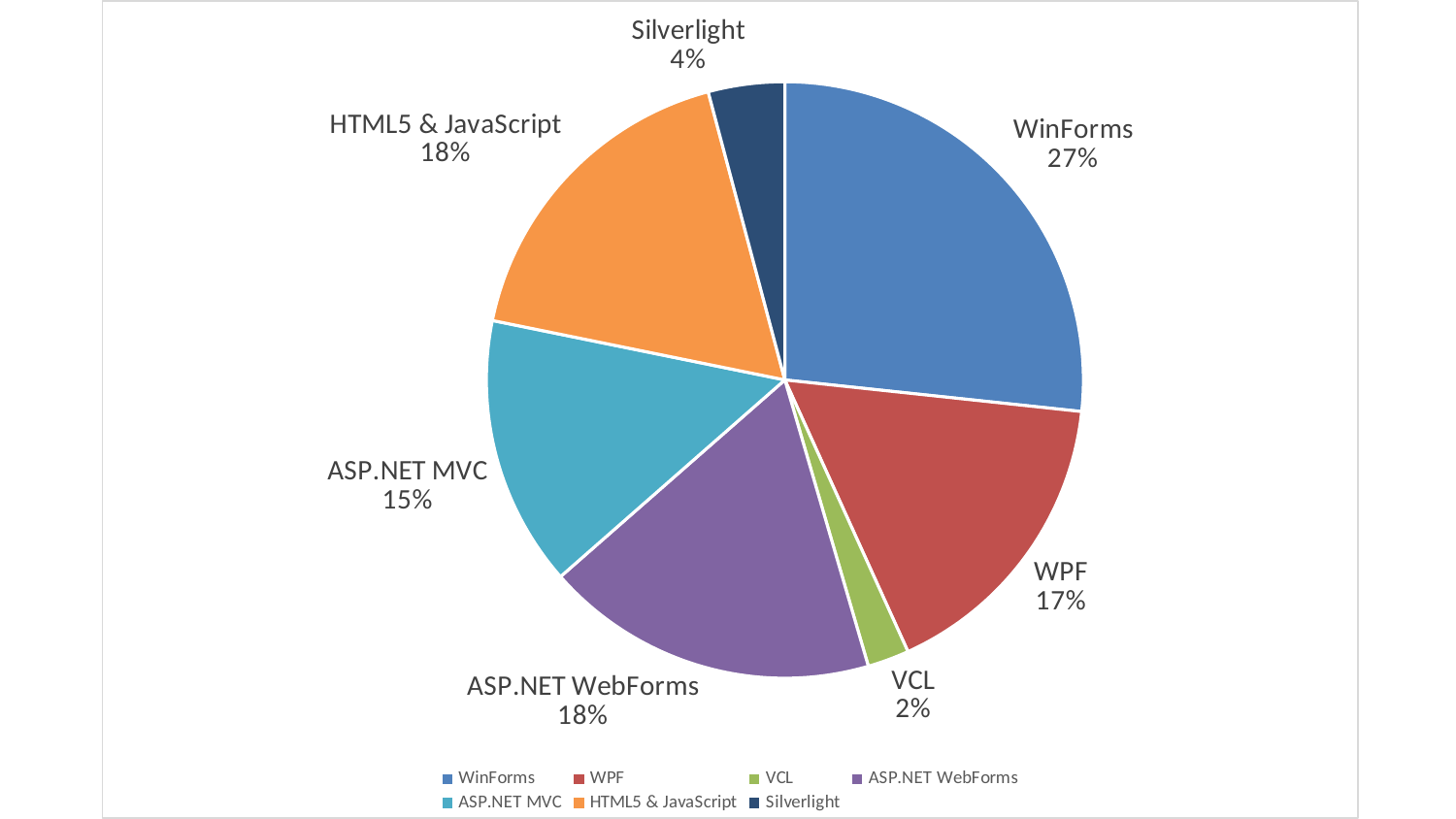

### Chart

| Category |  |
|---|---|
| WinForms | 71.0 |
| WPF | 44.0 |
| VCL | 6.0 |
| ASP.NET WebForms | 48.0 |
| ASP.NET MVC | 39.0 |
| HTML5 & JavaScript | 47.0 |
| Silverlight | 11.0 |